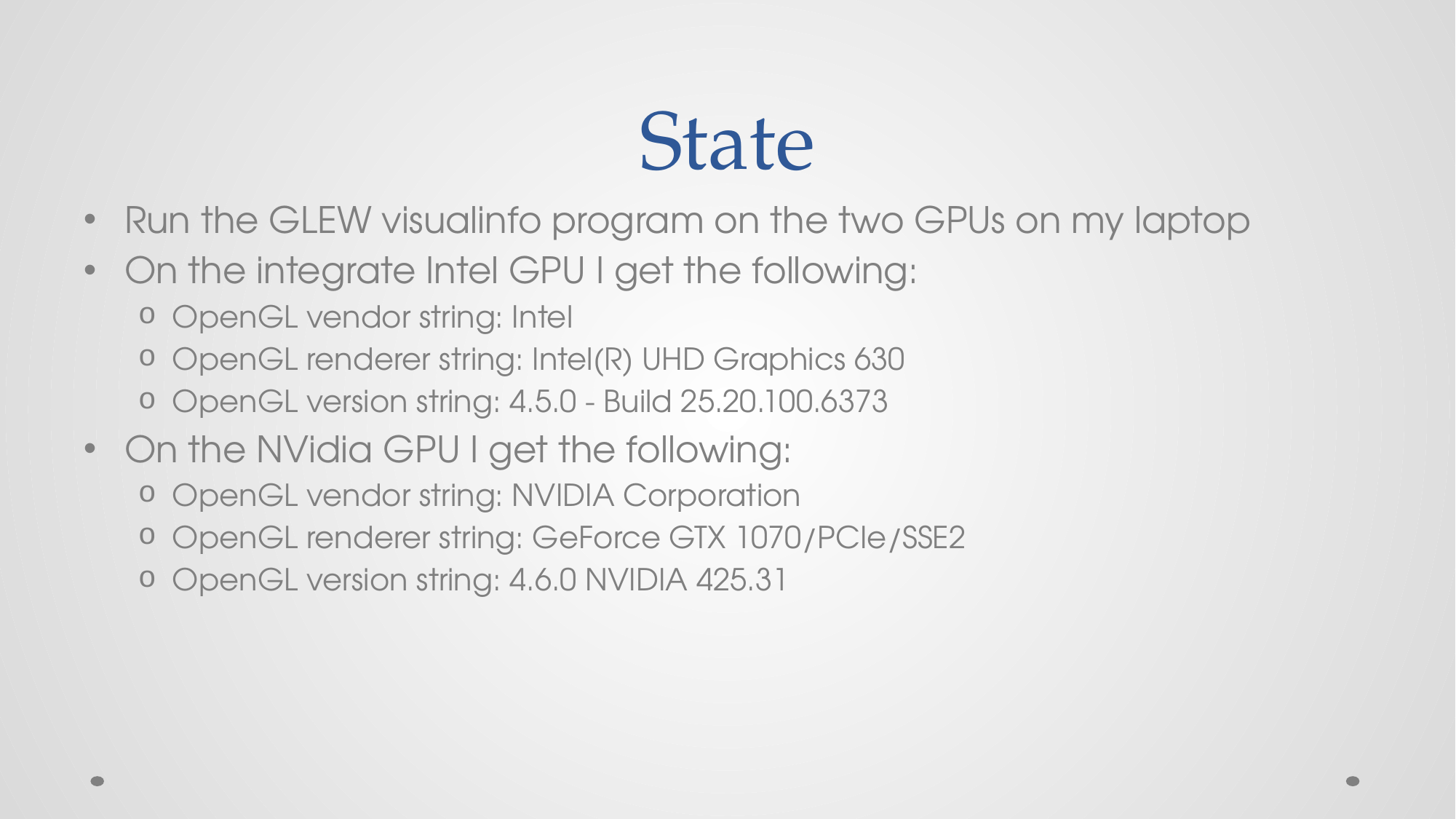

# State
Run the GLEW visualinfo program on the two GPUs on my laptop
On the integrate Intel GPU I get the following:
OpenGL vendor string: Intel
OpenGL renderer string: Intel(R) UHD Graphics 630
OpenGL version string: 4.5.0 - Build 25.20.100.6373
On the NVidia GPU I get the following:
OpenGL vendor string: NVIDIA Corporation
OpenGL renderer string: GeForce GTX 1070/PCIe/SSE2
OpenGL version string: 4.6.0 NVIDIA 425.31